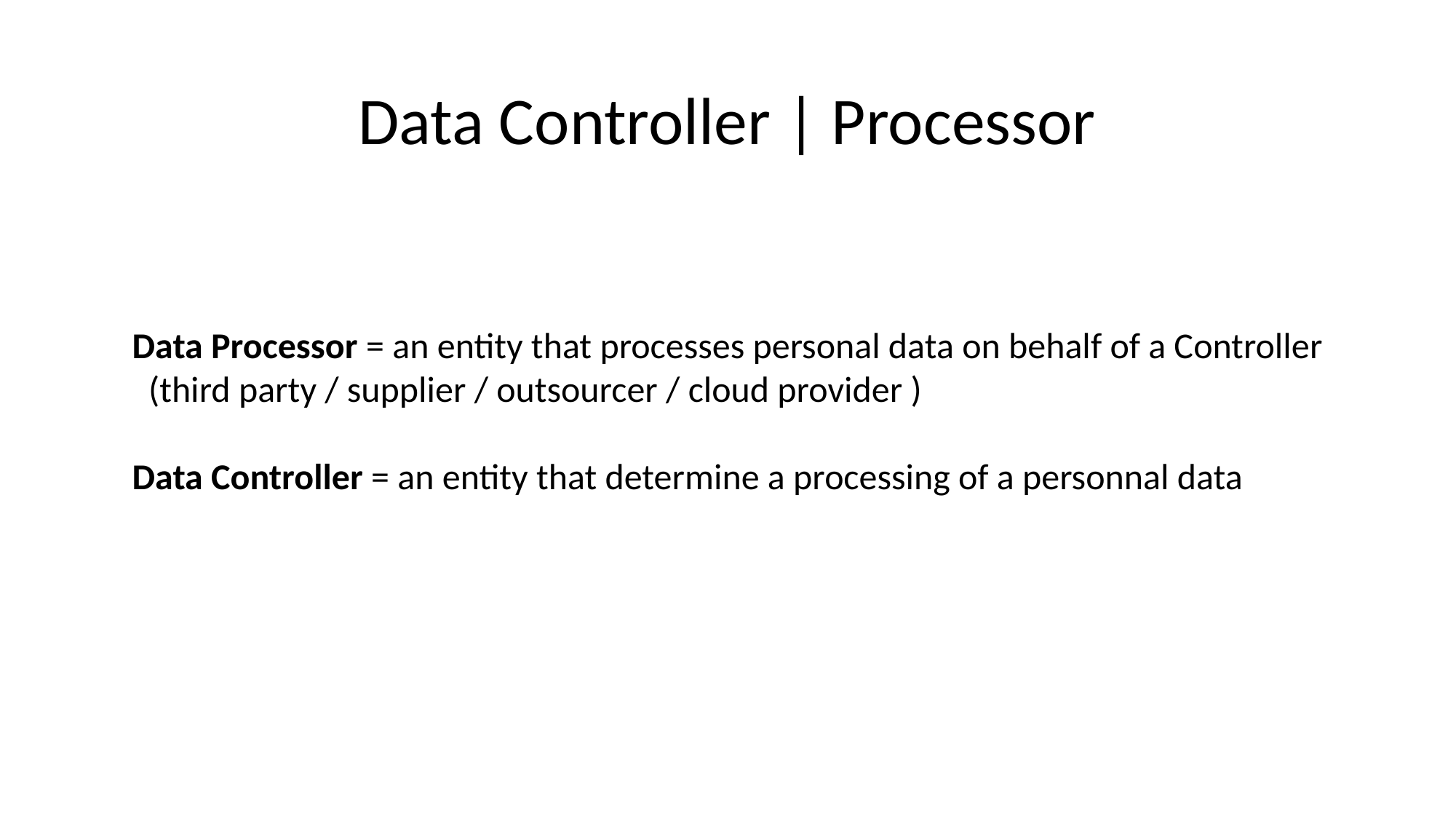

# Data Controller | Processor
Data Processor = an entity that processes personal data on behalf of a Controller
  (third party / supplier / outsourcer / cloud provider )

Data Controller = an entity that determine a processing of a personnal data